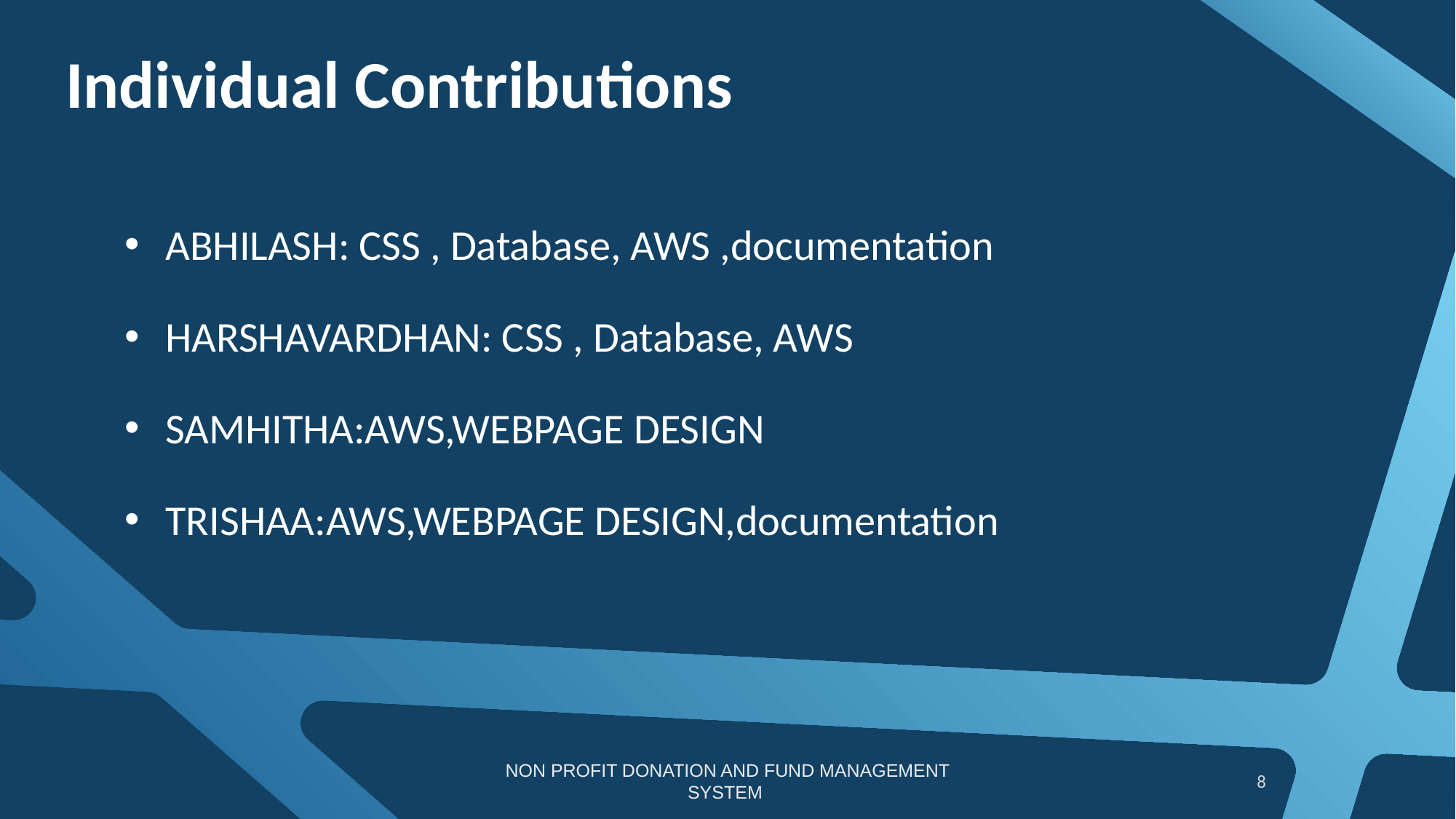

# Individual Contributions
ABHILASH: CSS , Database, AWS ,documentation

HARSHAVARDHAN: CSS , Database, AWS

SAMHITHA:AWS,WEBPAGE DESIGN

TRISHAA:AWS,WEBPAGE DESIGN,documentation
NON PROFIT DONATION AND FUND MANAGEMENT SYSTEM
8